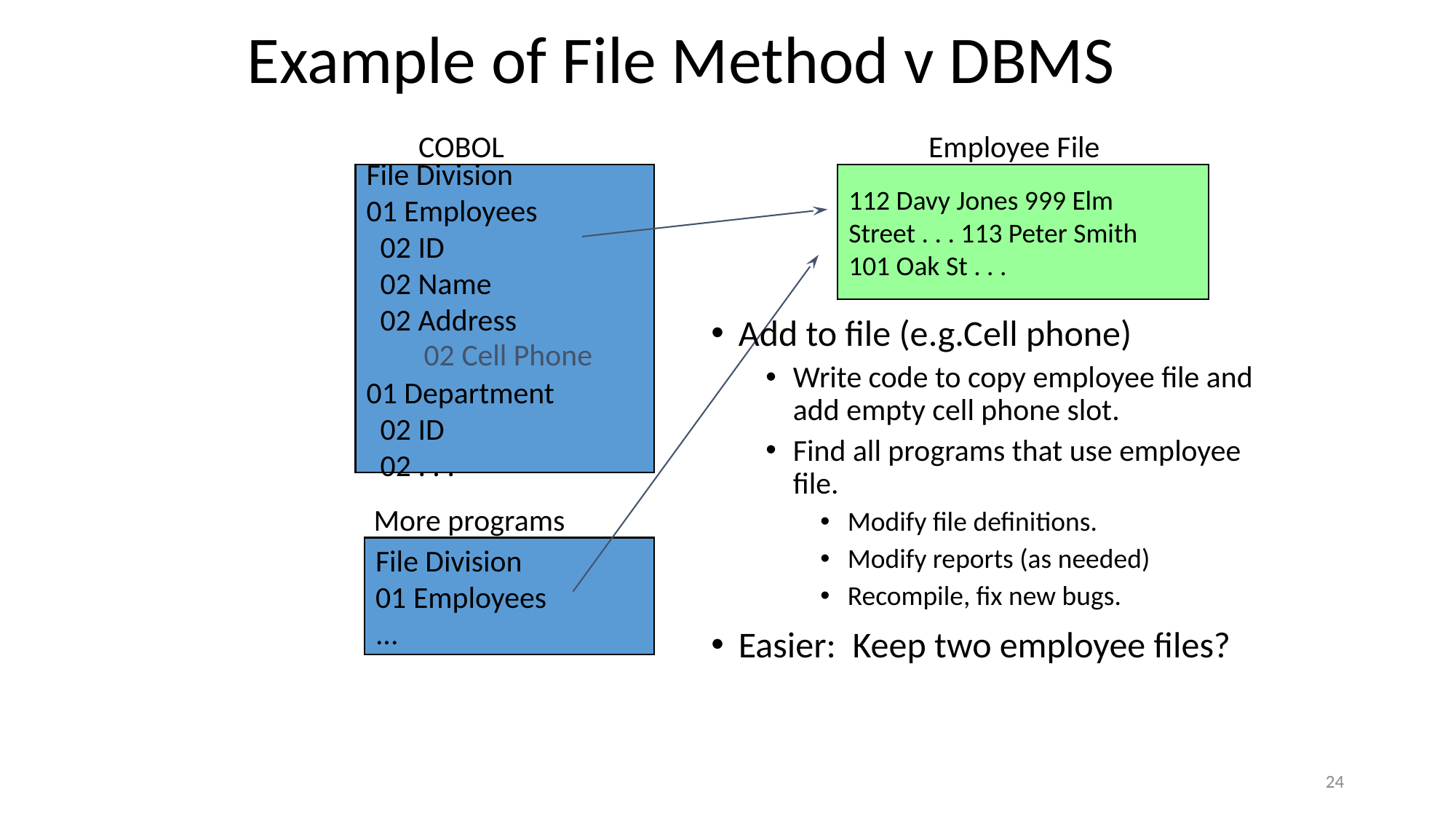

# Example of File Method v DBMS
COBOL
Employee File
File Division
01 Employees
  02 ID
  02 Name
  02 Address

01 Department
  02 ID
  02 . . .
112 Davy Jones 999 Elm
Street . . . 113 Peter Smith
101 Oak St . . .

Add to file (e.g.Cell phone)
Write code to copy employee file and add empty cell phone slot.
Find all programs that use employee file.
Modify file definitions.
Modify reports (as needed)
Recompile, fix new bugs.
Easier:  Keep two employee files?
 02 Cell Phone
More programs
File Division
01 Employees
...
24